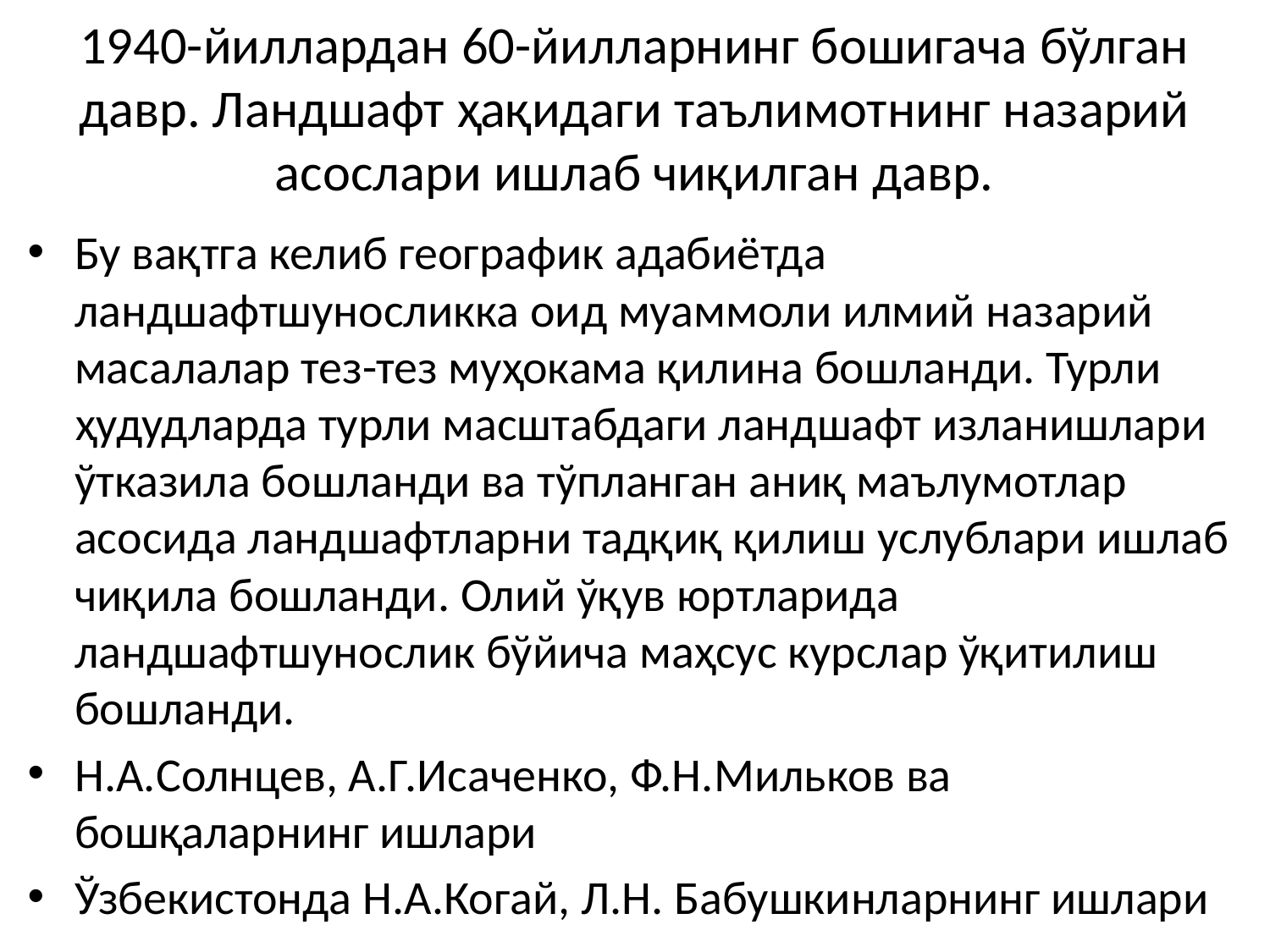

# 1940-йиллардан 60-йилларнинг бошигача бўлган давр. Ландшафт ҳақидаги таълимотнинг назарий асослари ишлаб чиқилган давр.
Бу вақтга келиб географик адабиётда ландшафтшуносликка оид муаммоли илмий назарий масалалар тез-тез муҳокама қилина бошланди. Турли ҳудудларда турли масштабдаги ландшафт изланишлари ўтказила бошланди ва тўпланган аниқ маълумотлар асосида ландшафтларни тадқиқ қилиш услублари ишлаб чиқила бошланди. Олий ўқув юртларида ландшафтшунослик бўйича маҳсус курслар ўқитилиш бошланди.
Н.А.Солнцев, А.Г.Исаченко, Ф.Н.Мильков ва бошқаларнинг ишлари
Ўзбекистонда Н.А.Когай, Л.Н. Бабушкинларнинг ишлари